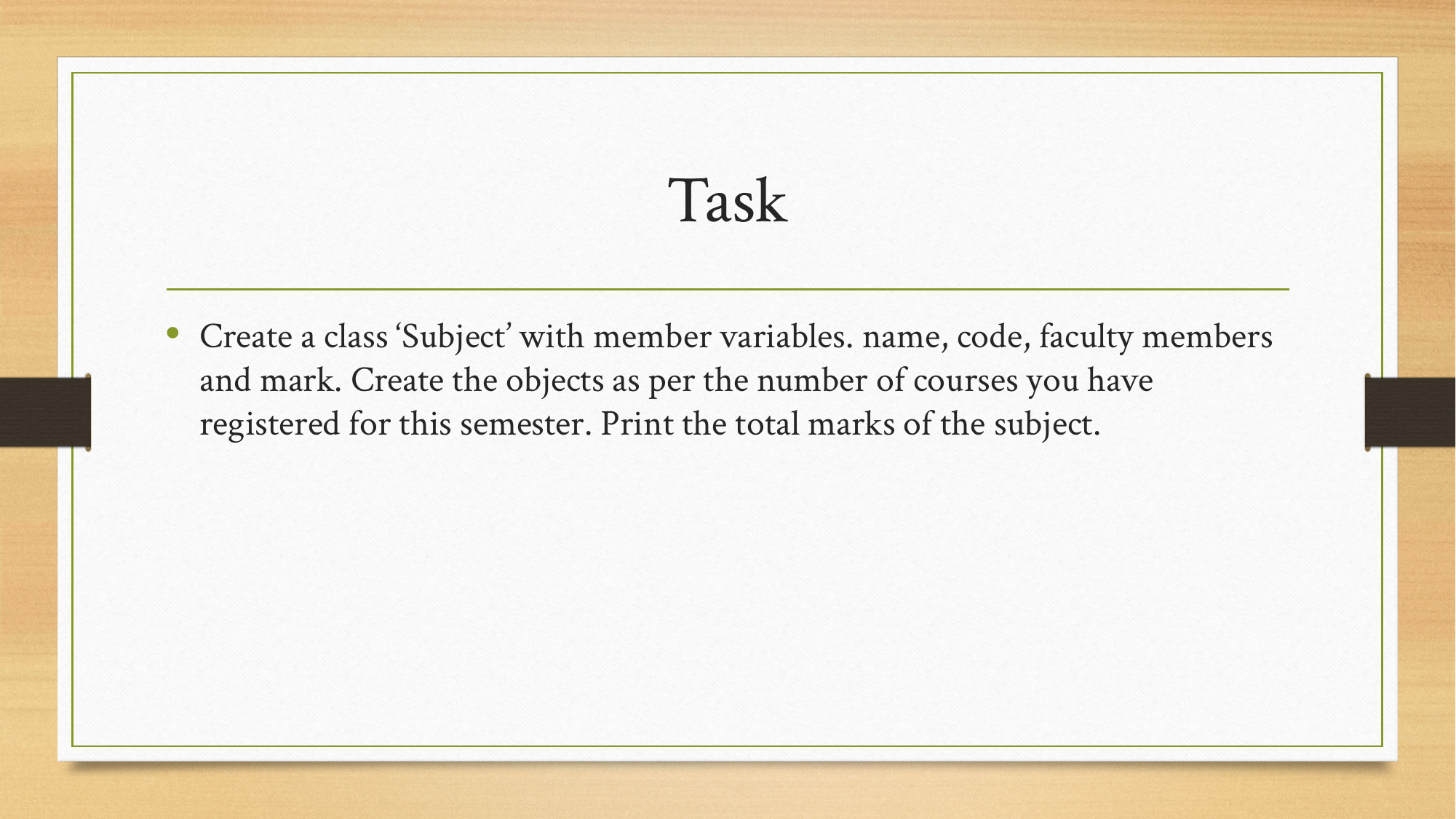

# Task
Create a class ‘Subject’ with member variables. name, code, faculty members and mark. Create the objects as per the number of courses you have registered for this semester. Print the total marks of the subject.